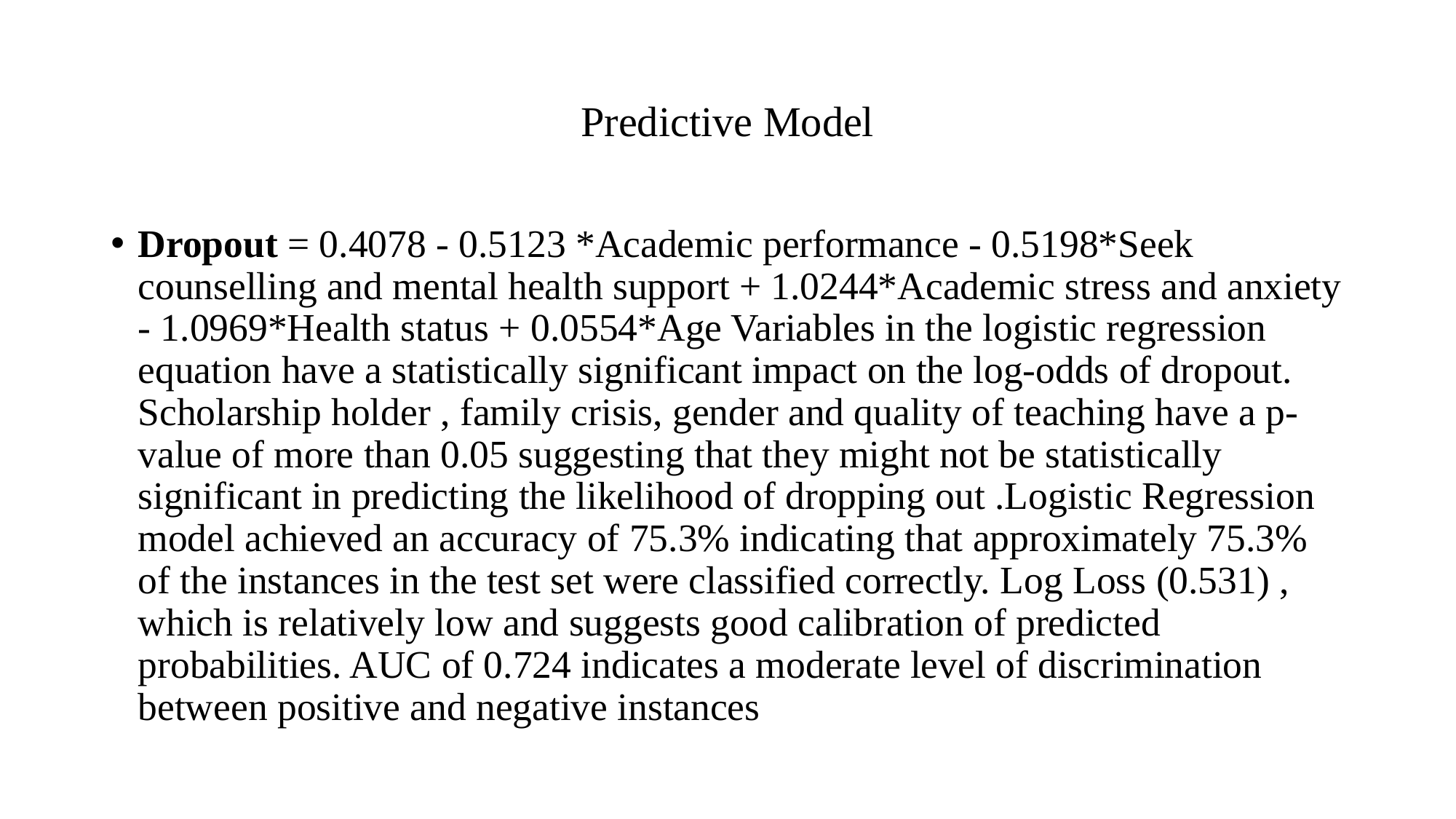

# Predictive Model
Dropout = 0.4078 - 0.5123 *Academic performance - 0.5198*Seek counselling and mental health support + 1.0244*Academic stress and anxiety - 1.0969*Health status + 0.0554*Age Variables in the logistic regression equation have a statistically significant impact on the log-odds of dropout. Scholarship holder , family crisis, gender and quality of teaching have a p-value of more than 0.05 suggesting that they might not be statistically significant in predicting the likelihood of dropping out .Logistic Regression model achieved an accuracy of 75.3% indicating that approximately 75.3% of the instances in the test set were classified correctly. Log Loss (0.531) , which is relatively low and suggests good calibration of predicted probabilities. AUC of 0.724 indicates a moderate level of discrimination between positive and negative instances